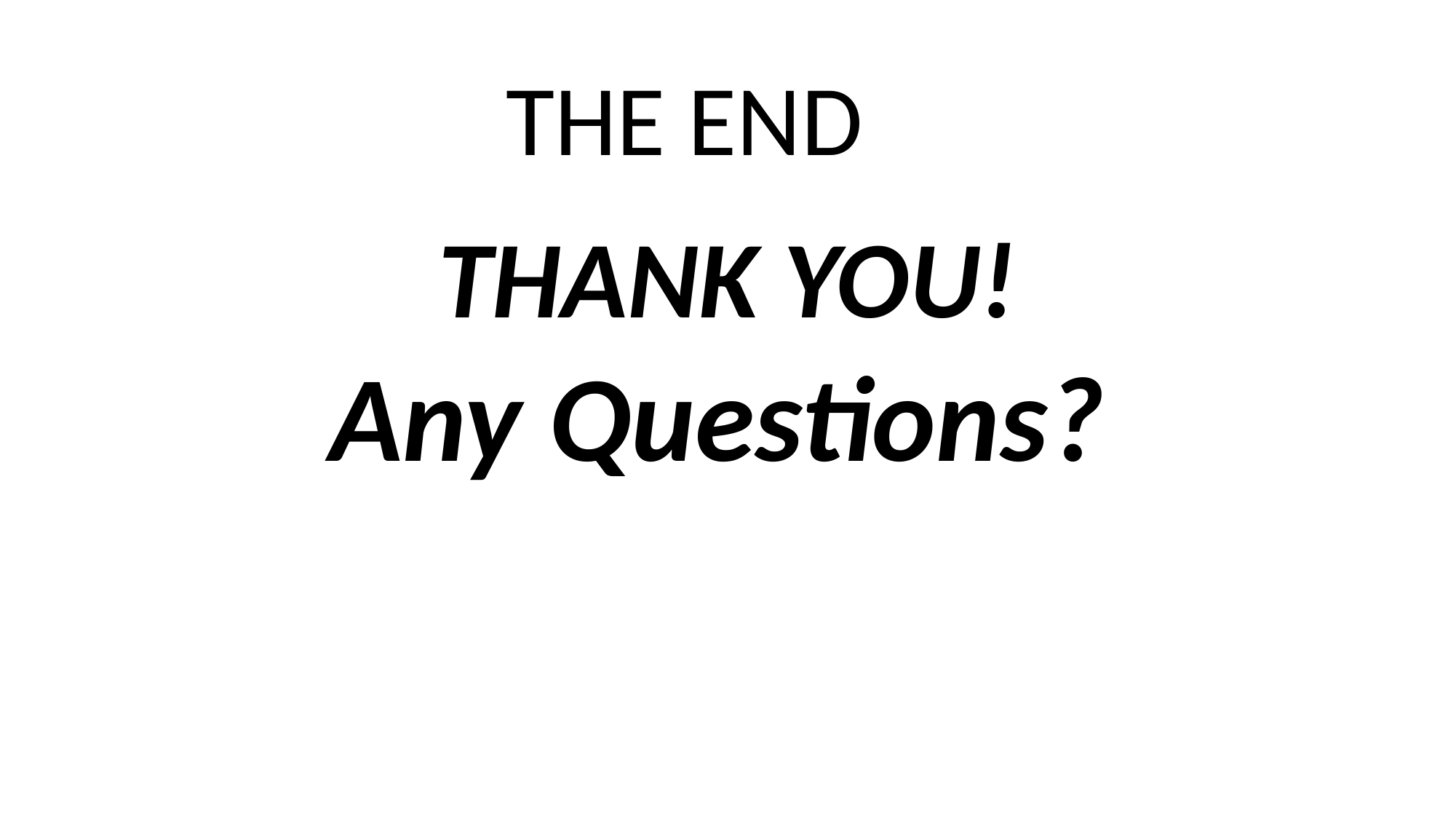

# THE END
			THANK YOU!
		Any Questions?